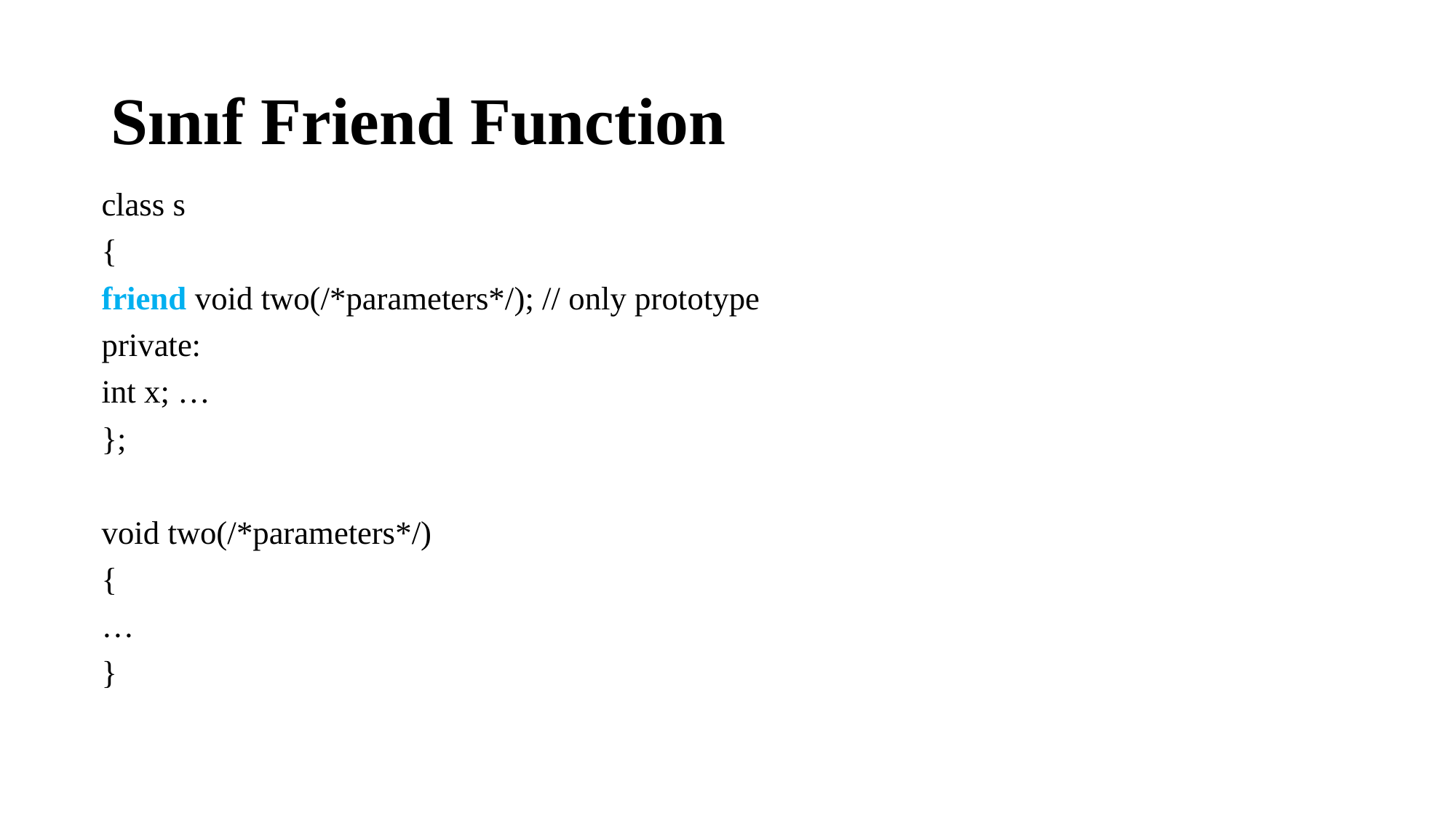

# Sınıf Friend Function
class s
{
friend void two(/*parameters*/); // only prototype
private:
int x; …
};

void two(/*parameters*/)
{
…
}